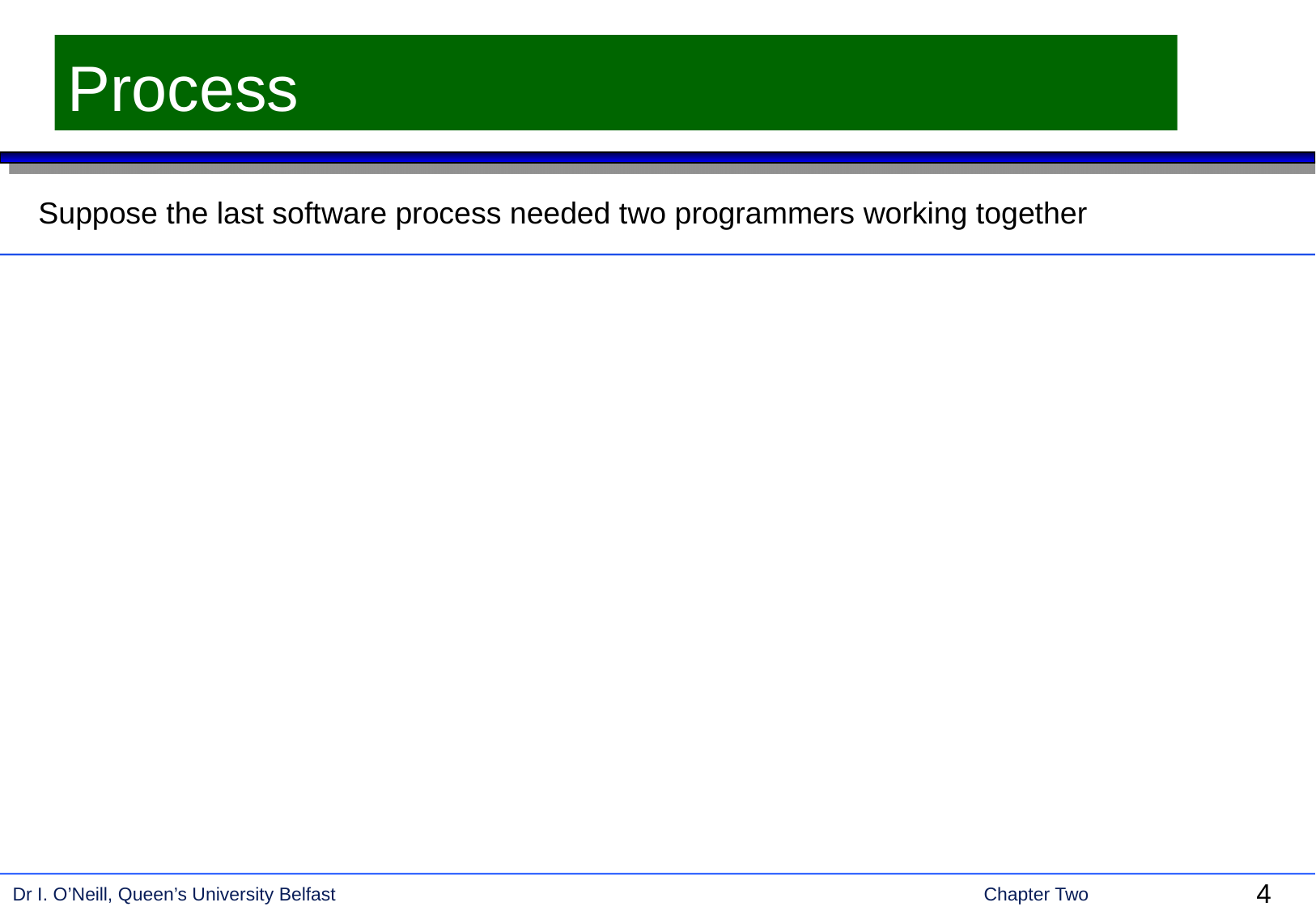

# Process
Suppose the last software process needed two programmers working together